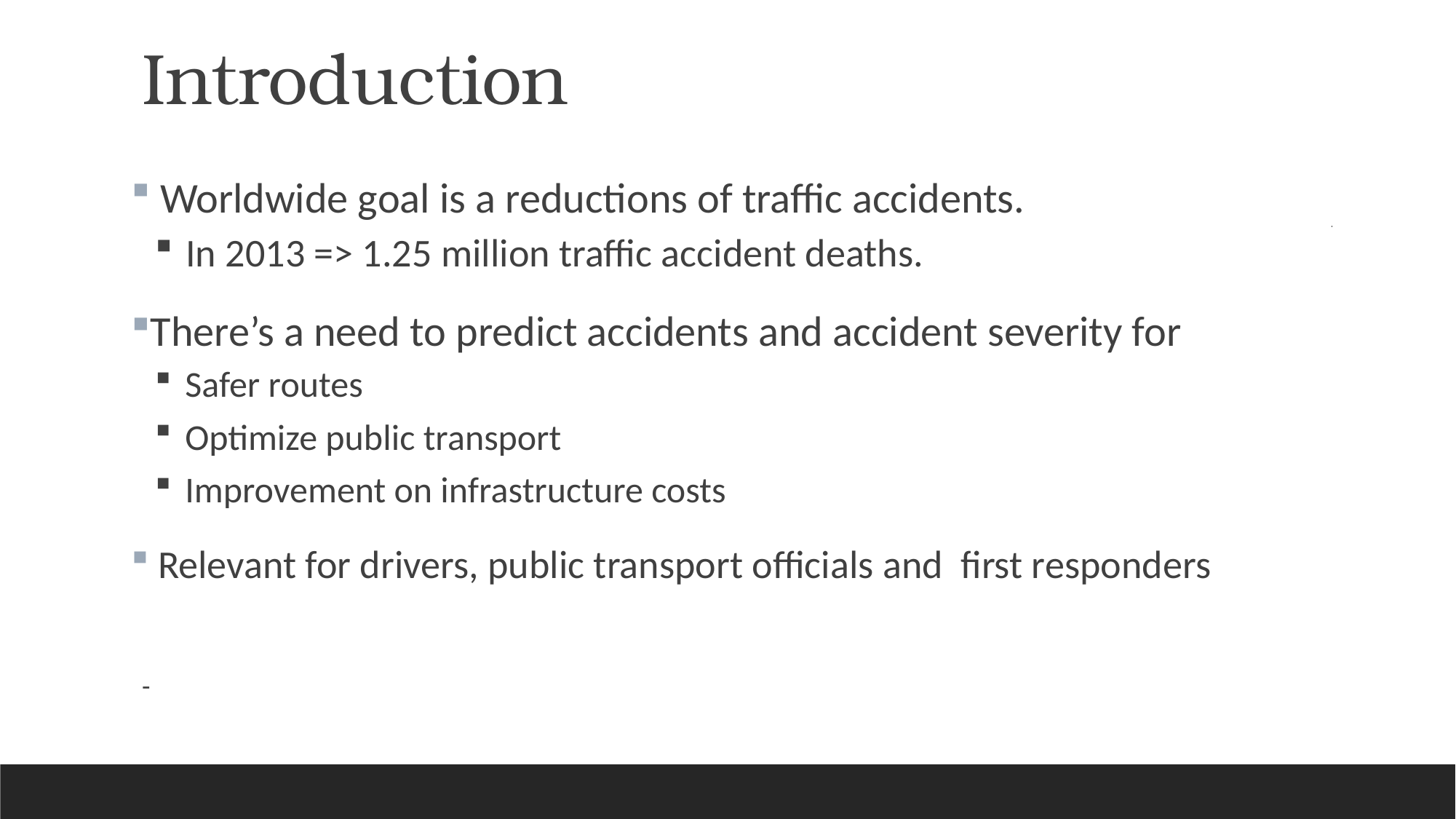

# Introduction
 Worldwide goal is a reductions of traffic accidents.
 In 2013 => 1.25 million traffic accident deaths.
There’s a need to predict accidents and accident severity for
 Safer routes
 Optimize public transport
 Improvement on infrastructure costs
 Relevant for drivers, public transport officials and  first responders

-